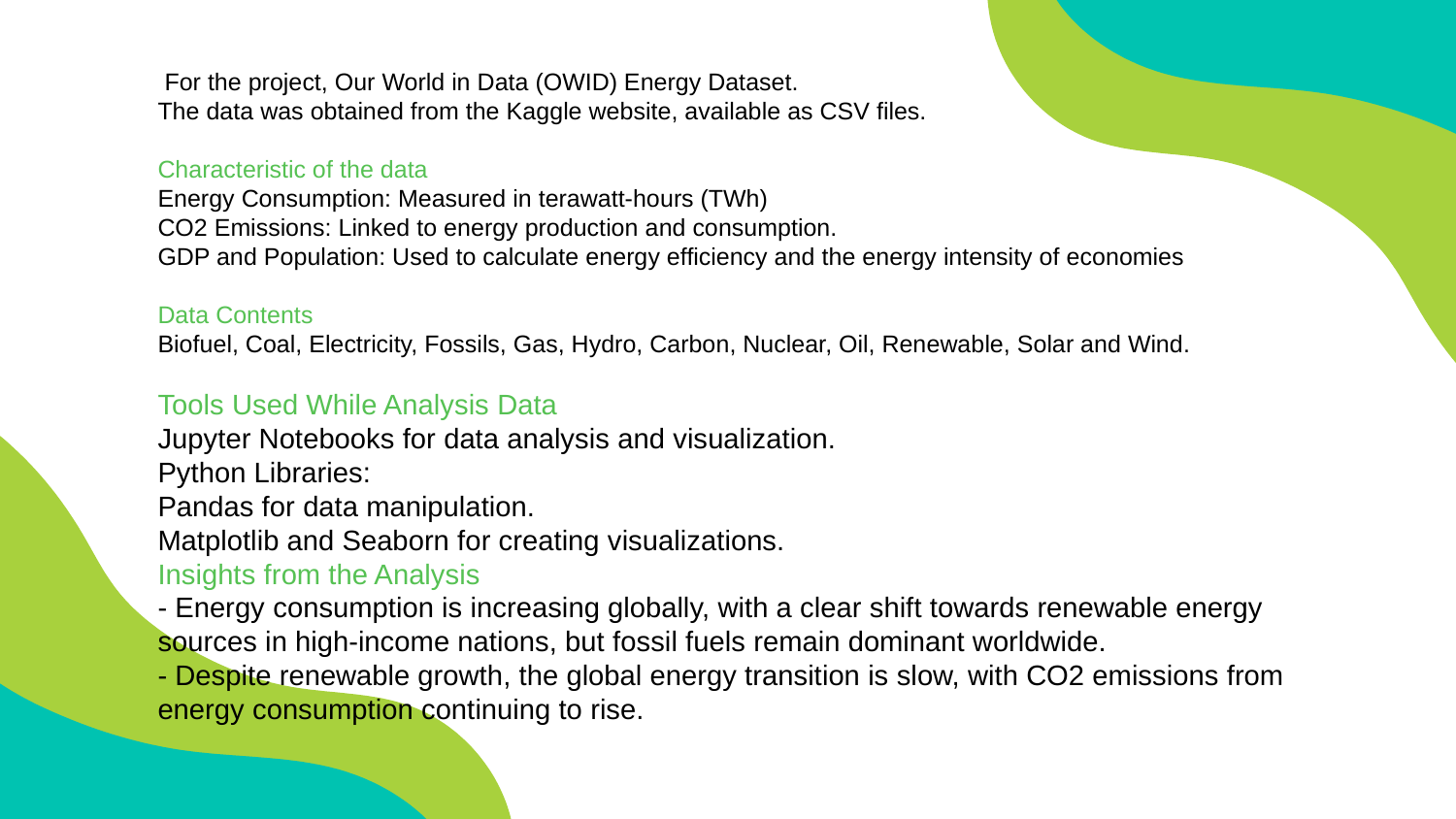

For the project, Our World in Data (OWID) Energy Dataset.
The data was obtained from the Kaggle website, available as CSV files.
Characteristic of the data
Energy Consumption: Measured in terawatt-hours (TWh)
CO2 Emissions: Linked to energy production and consumption.
GDP and Population: Used to calculate energy efficiency and the energy intensity of economies
Data Contents
Biofuel, Coal, Electricity, Fossils, Gas, Hydro, Carbon, Nuclear, Oil, Renewable, Solar and Wind.
Tools Used While Analysis Data
Jupyter Notebooks for data analysis and visualization.
Python Libraries:
Pandas for data manipulation.
Matplotlib and Seaborn for creating visualizations.
Insights from the Analysis
- Energy consumption is increasing globally, with a clear shift towards renewable energy sources in high-income nations, but fossil fuels remain dominant worldwide.
- Despite renewable growth, the global energy transition is slow, with CO2 emissions from energy consumption continuing to rise.